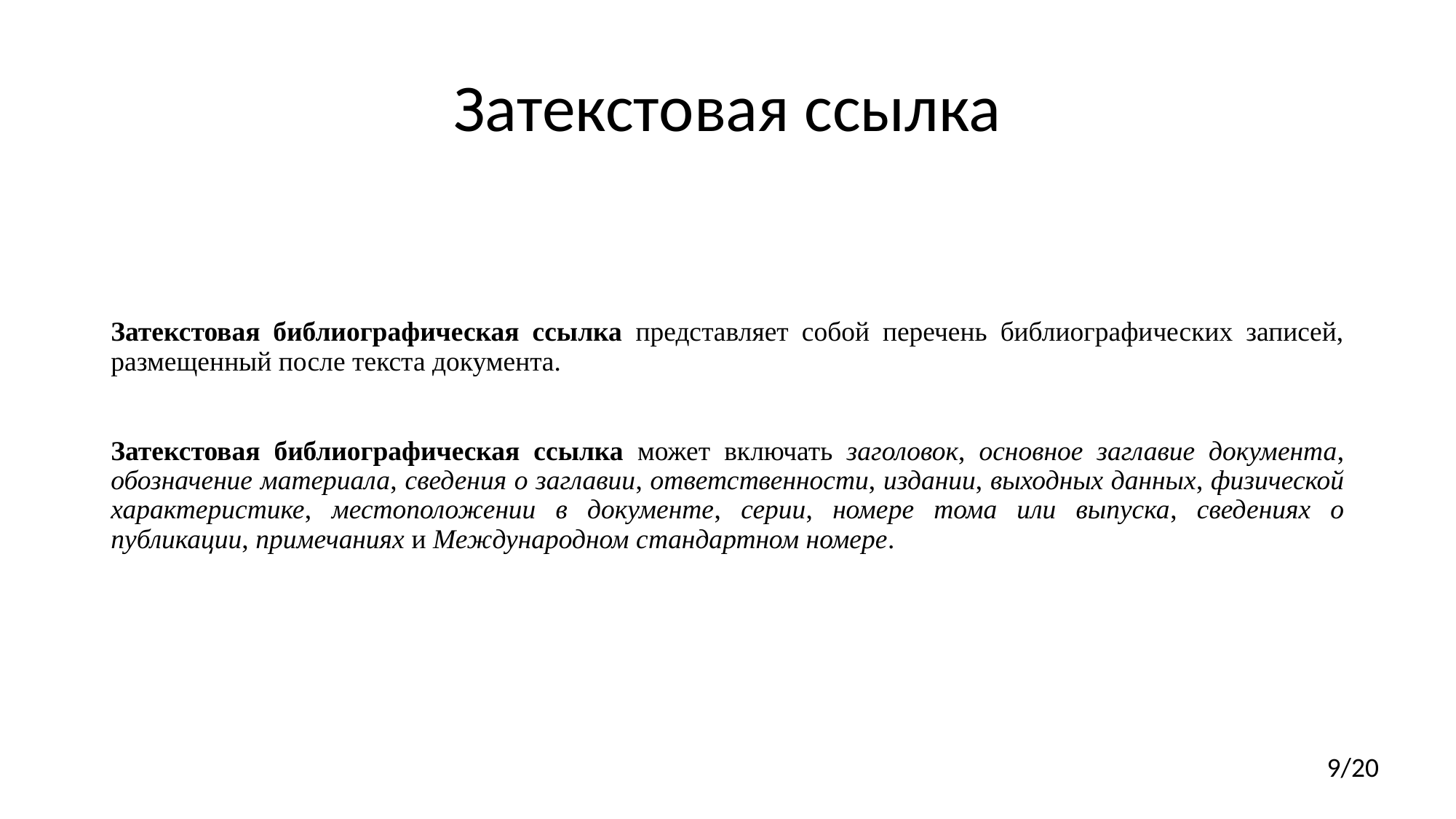

# Затекстовая ссылка
Затекстовая библиографическая ссылка представляет собой перечень библиографических записей, размещенный после текста документа.

Затекстовая библиографическая ссылка может включать заголовок, основное заглавие документа, обозначение материала, сведения о заглавии, ответственности, издании, выходных данных, физической характеристике, местоположении в документе, серии, номере тома или выпуска, сведениях о публикации, примечаниях и Международном стандартном номере.

9/20